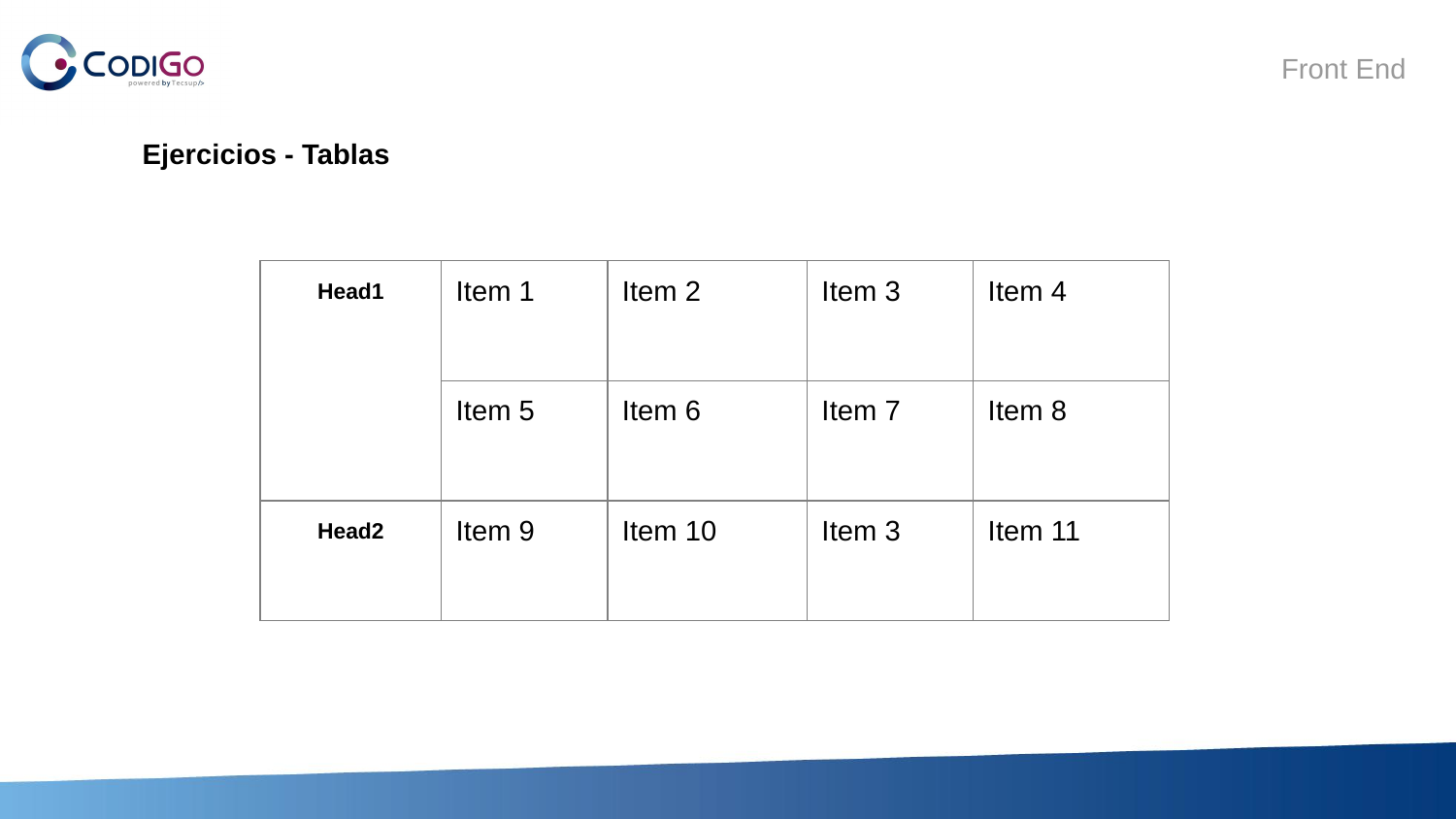

# Ejercicios - Tablas

| Head1 | Item 1 | Item 2 | Item 3 | Item 4 |
| --- | --- | --- | --- | --- |
|  | Item 5 | Item 6 | Item 7 | Item 8 |
| Head2 | Item 9 | Item 10 | Item 3 | Item 11 |